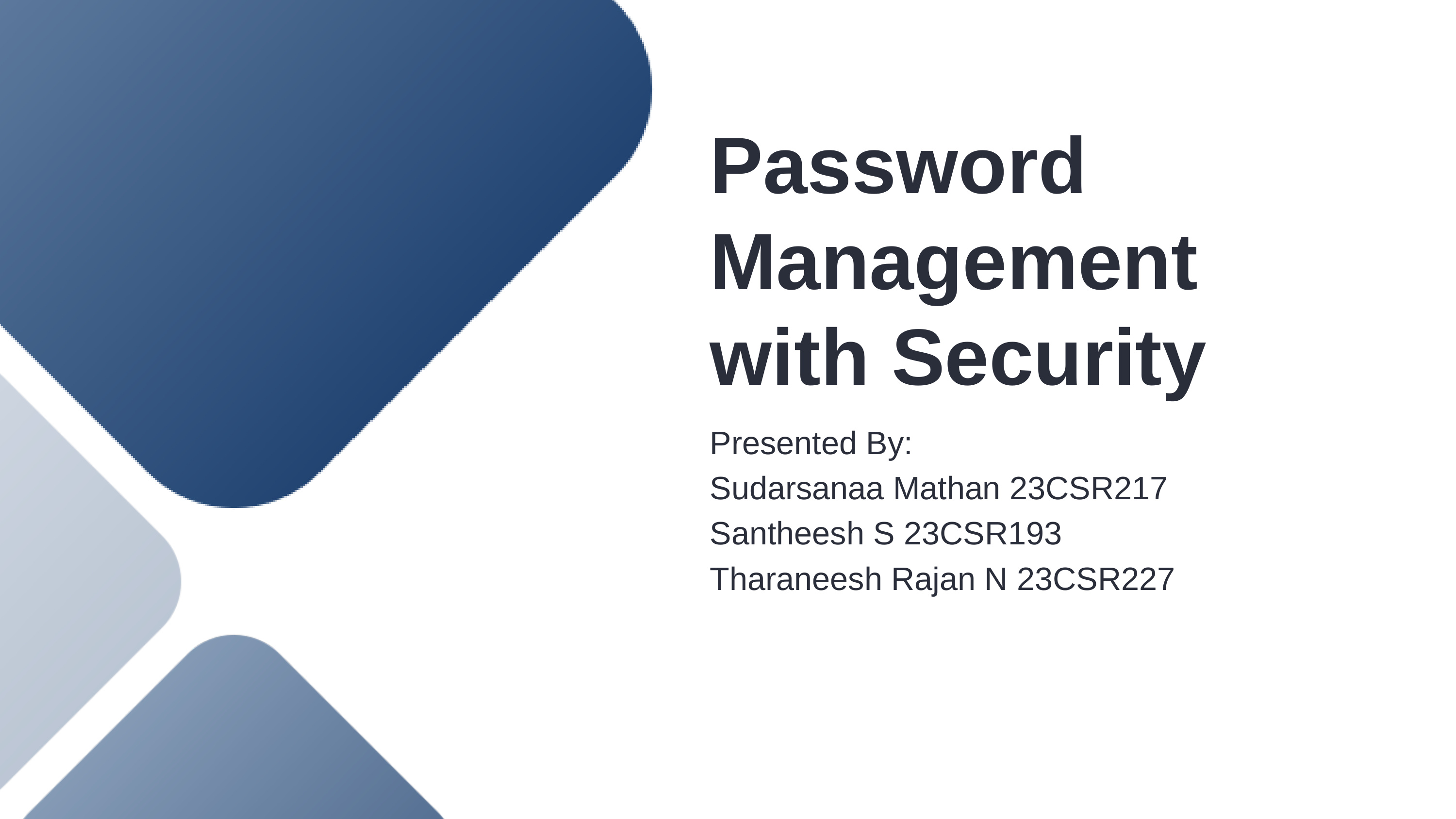

Password Management with Security
Presented By:
Sudarsanaa Mathan 23CSR217
Santheesh S 23CSR193
Tharaneesh Rajan N 23CSR227